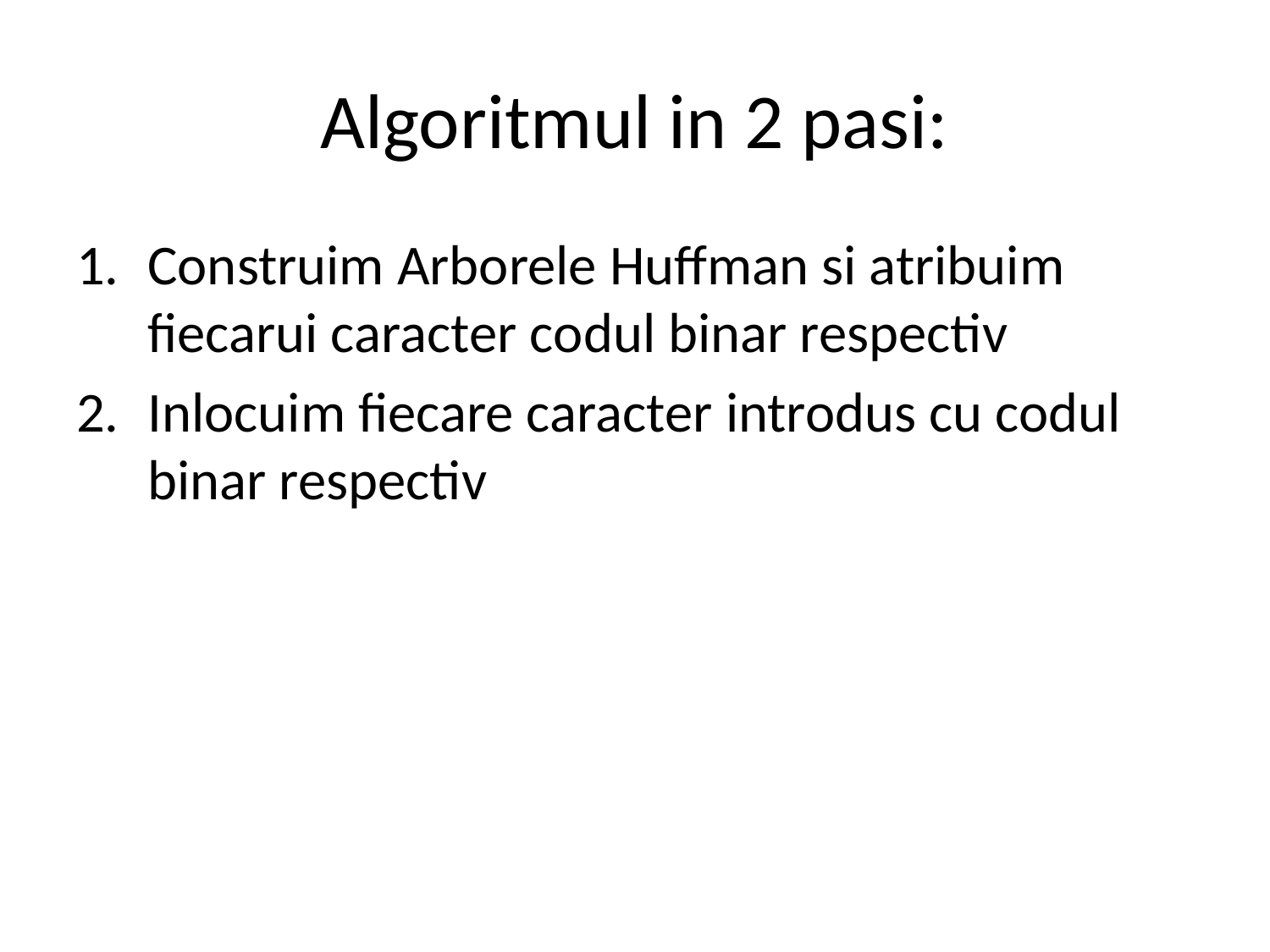

# Algoritmul in 2 pasi:
Construim Arborele Huffman si atribuim fiecarui caracter codul binar respectiv
Inlocuim fiecare caracter introdus cu codul binar respectiv